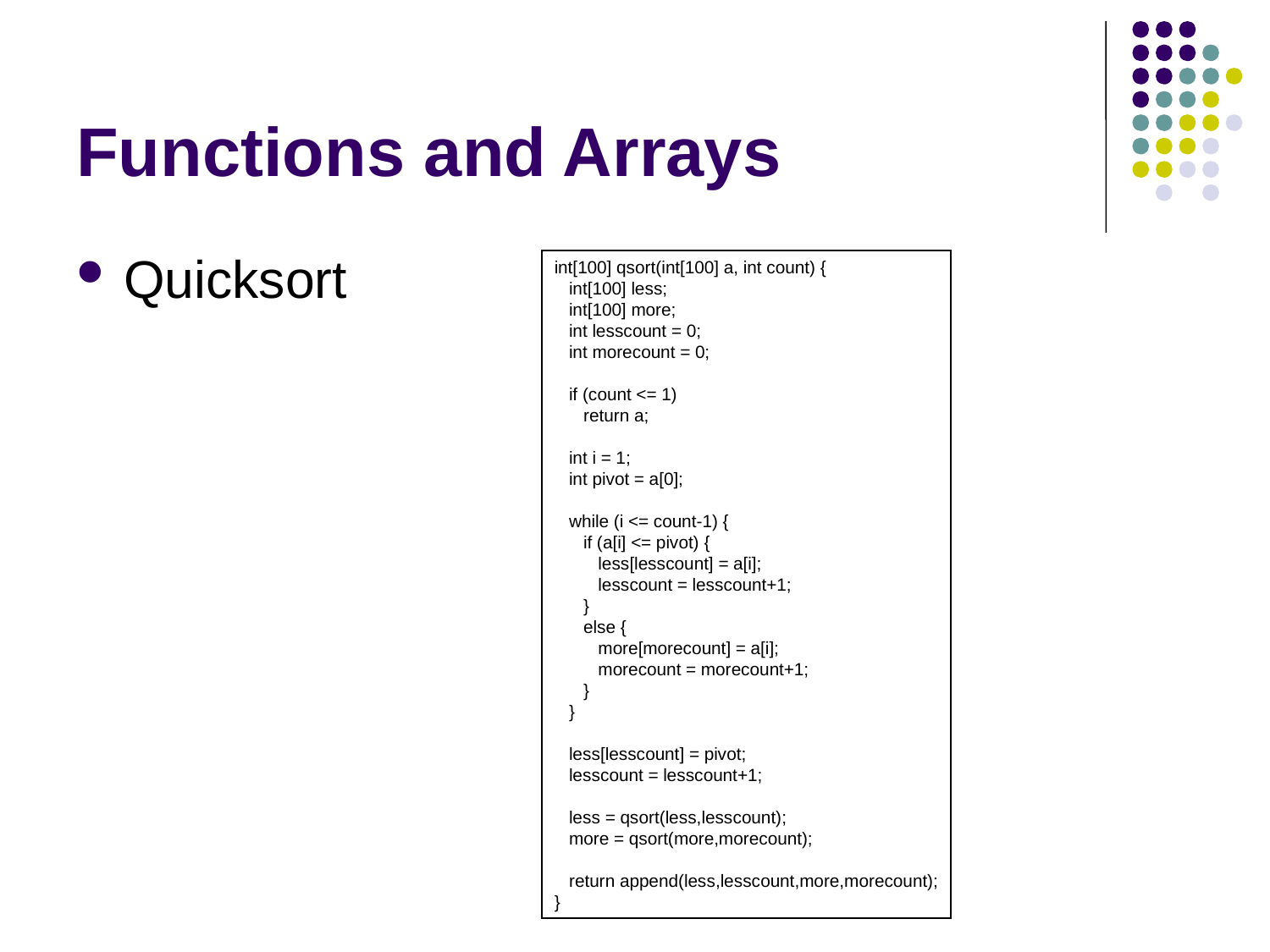

# Functions and Arrays
Quicksort
int[100] qsort(int[100] a, int count) {
   int[100] less;
   int[100] more;
   int lesscount = 0;
   int morecount = 0;

   if (count <= 1)
      return a;

   int i = 1;
   int pivot = a[0];

   while (i <= count-1) {
      if (a[i] <= pivot) {
         less[lesscount] = a[i];
         lesscount = lesscount+1;
      }
      else {
         more[morecount] = a[i];
         morecount = morecount+1;
      }
   }

   less[lesscount] = pivot;
   lesscount = lesscount+1;

   less = qsort(less,lesscount);
   more = qsort(more,morecount);

   return append(less,lesscount,more,morecount);
}